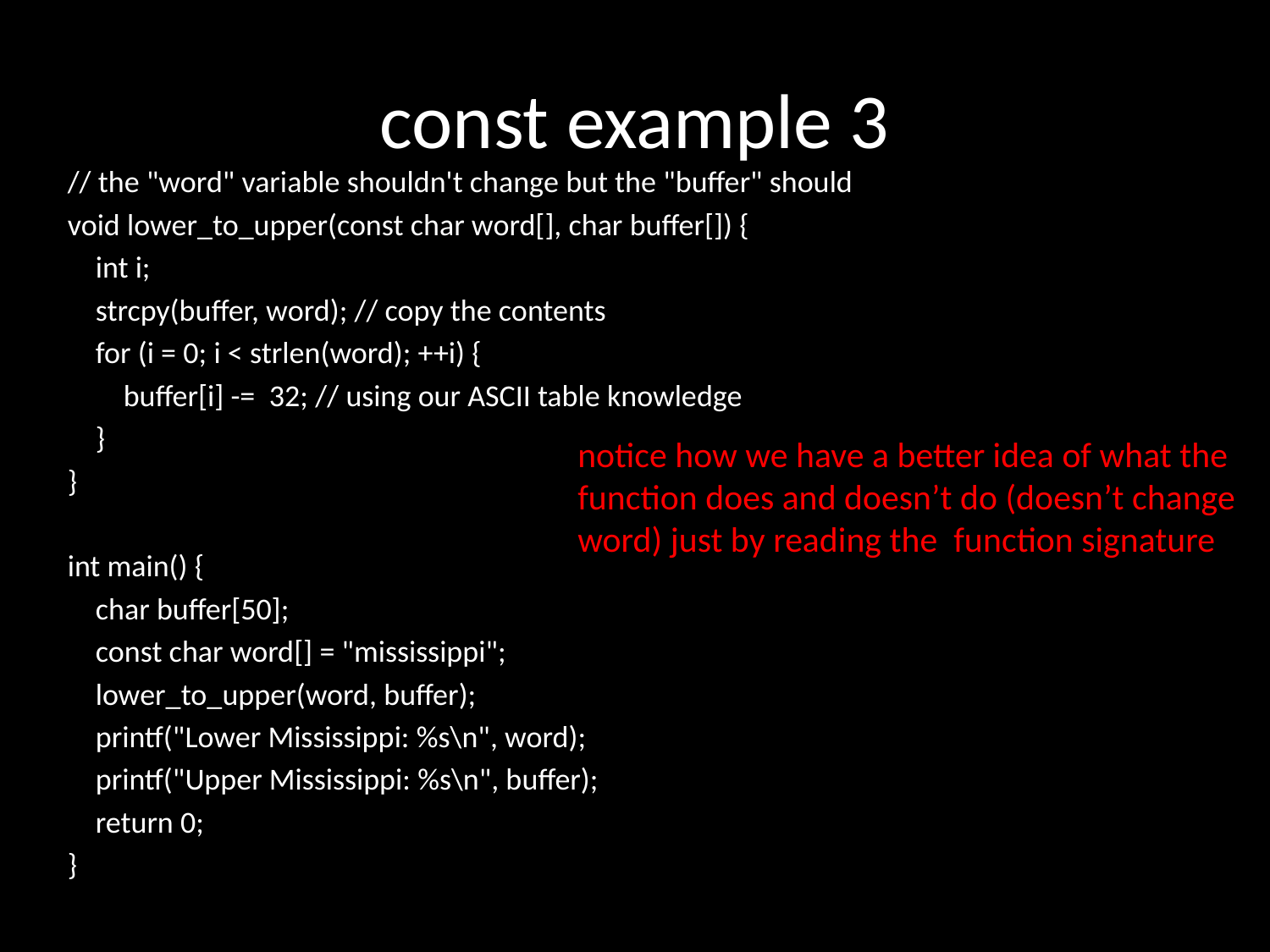

# const example 3
// the "word" variable shouldn't change but the "buffer" should
void lower_to_upper(const char word[], char buffer[]) {
    int i;
    strcpy(buffer, word); // copy the contents
    for (i = 0; i < strlen(word); ++i) {
        buffer[i] -=  32; // using our ASCII table knowledge
    }
}

int main() {
    char buffer[50];
    const char word[] = "mississippi";
    lower_to_upper(word, buffer);
    printf("Lower Mississippi: %s\n", word);
    printf("Upper Mississippi: %s\n", buffer);
    return 0;
}
notice how we have a better idea of what the function does and doesn’t do (doesn’t change word) just by reading the  function signature